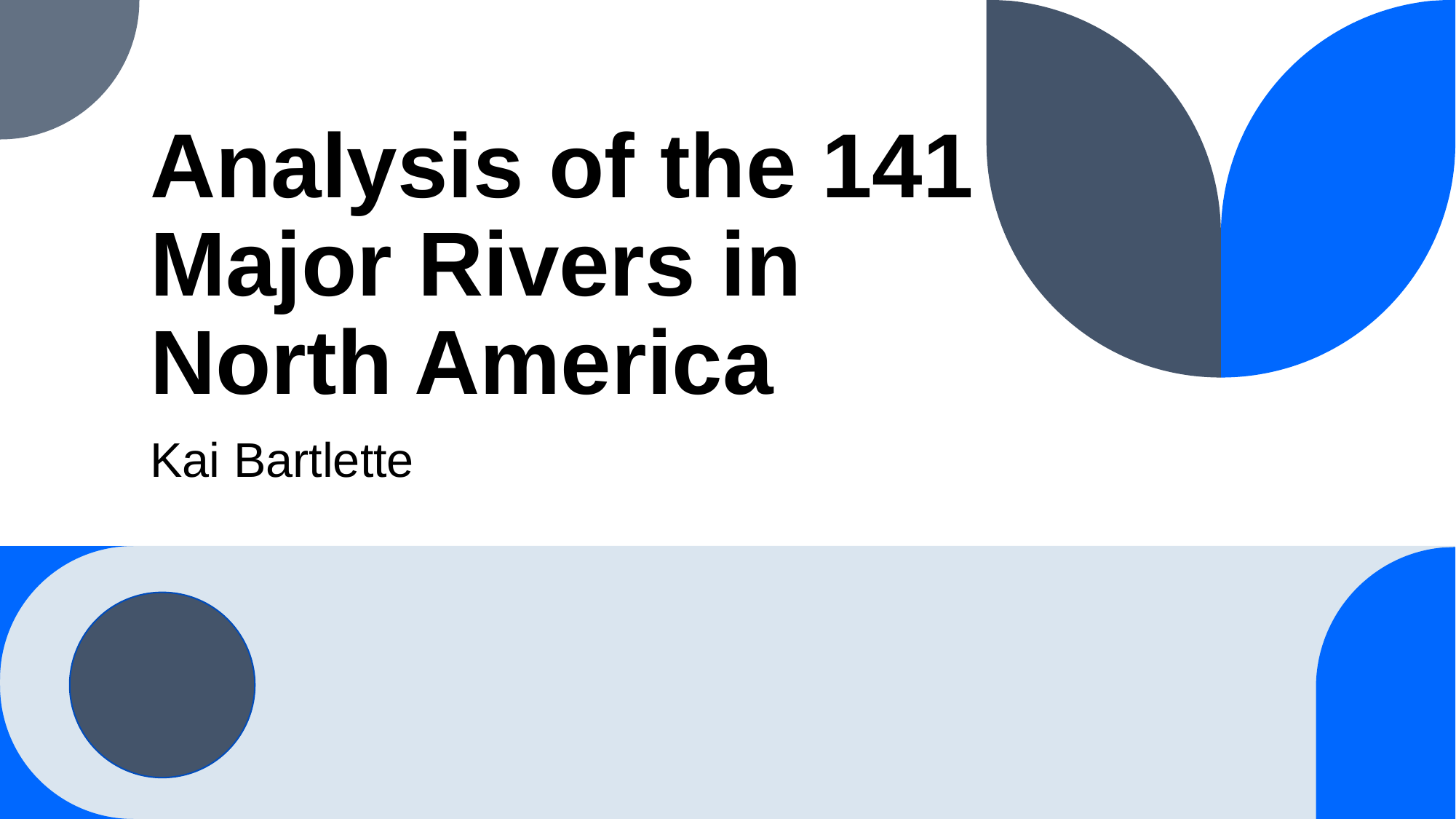

# Analysis of the 141 Major Rivers in North America
Kai Bartlette